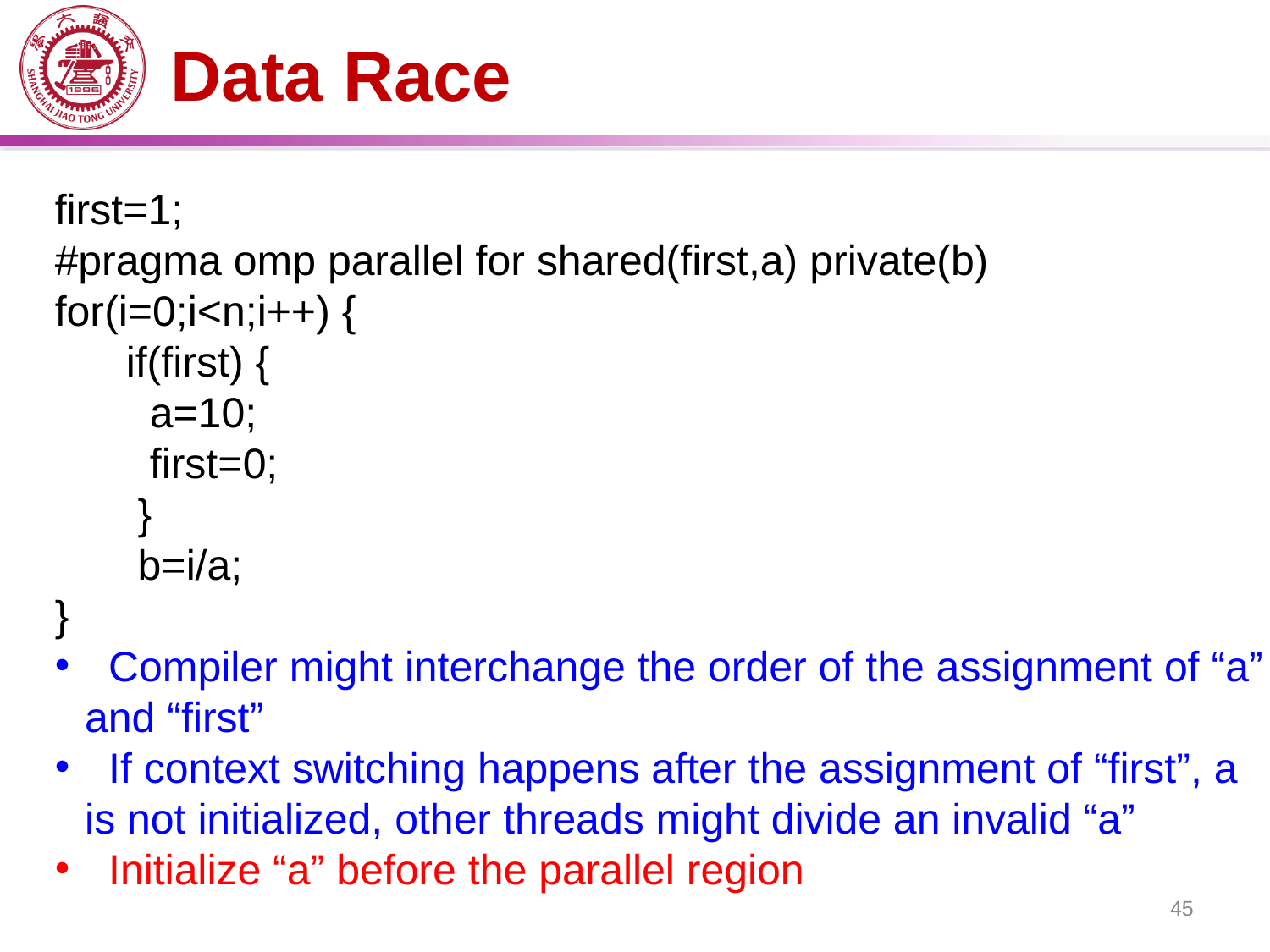

# Data Race
first=1;
#pragma omp parallel for shared(first,a) private(b)
for(i=0;i<n;i++) {
      if(first) {
        a=10;
        first=0;
       }
       b=i/a;
}
  Compiler might interchange the order of the assignment of “a” and “first”
  If context switching happens after the assignment of “first”, a is not initialized, other threads might divide an invalid “a”
  Initialize “a” before the parallel region
45